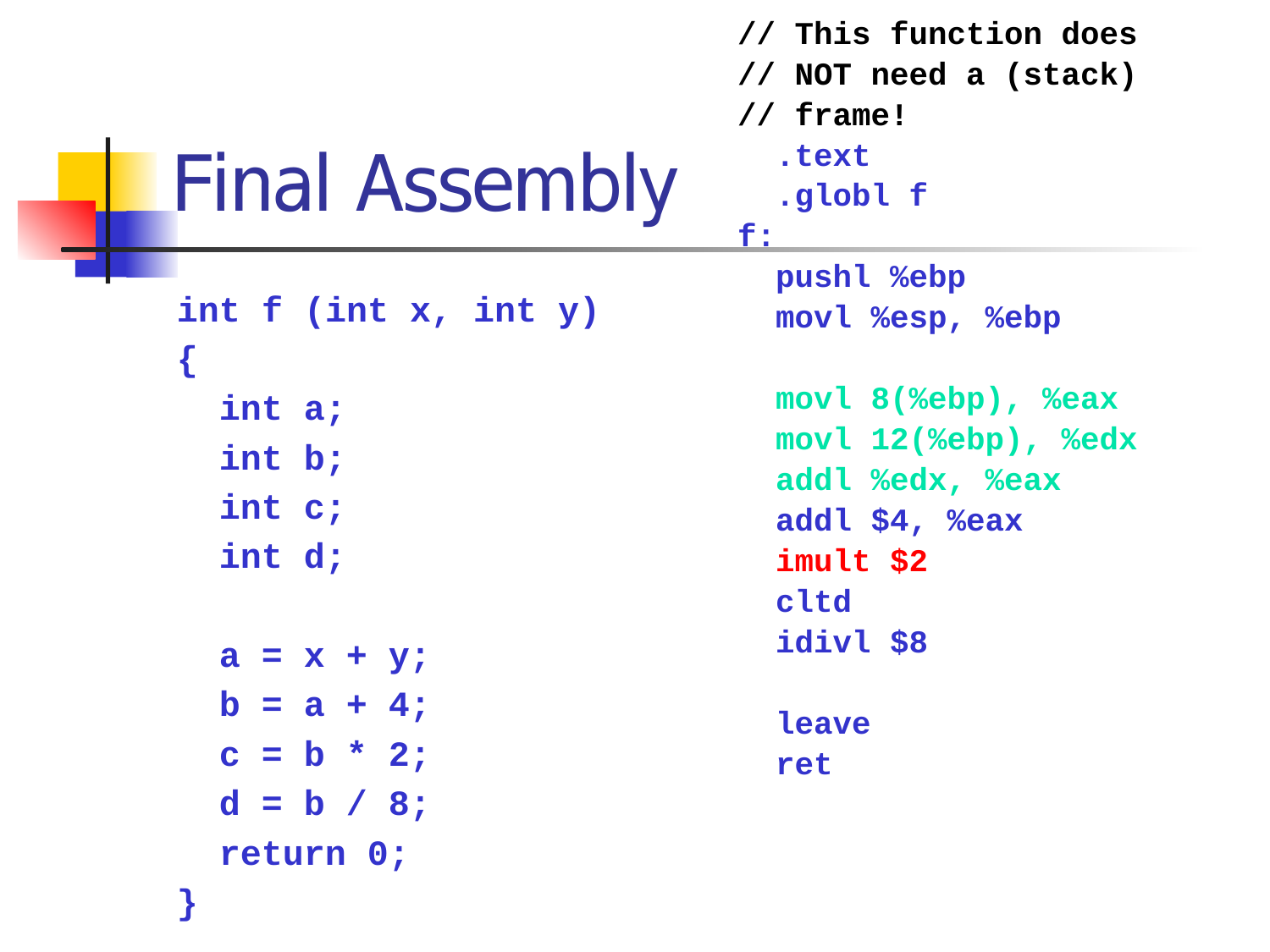

// This function does
// NOT need a (stack)
// frame!
  .text
  .globl f
f:
  pushl %ebp
  movl %esp, %ebp

  movl 8(%ebp), %eax
  movl 12(%ebp), %edx
  addl %edx, %eax
  addl $4, %eax
  imult $2
  cltd
  idivl $8

  leave
  ret
# Final Assembly
int f (int x, int y)
{
  int a;
  int b;
  int c;
  int d;

  a = x + y;
  b = a + 4;
  c = b * 2;
  d = b / 8;
  return 0;
}